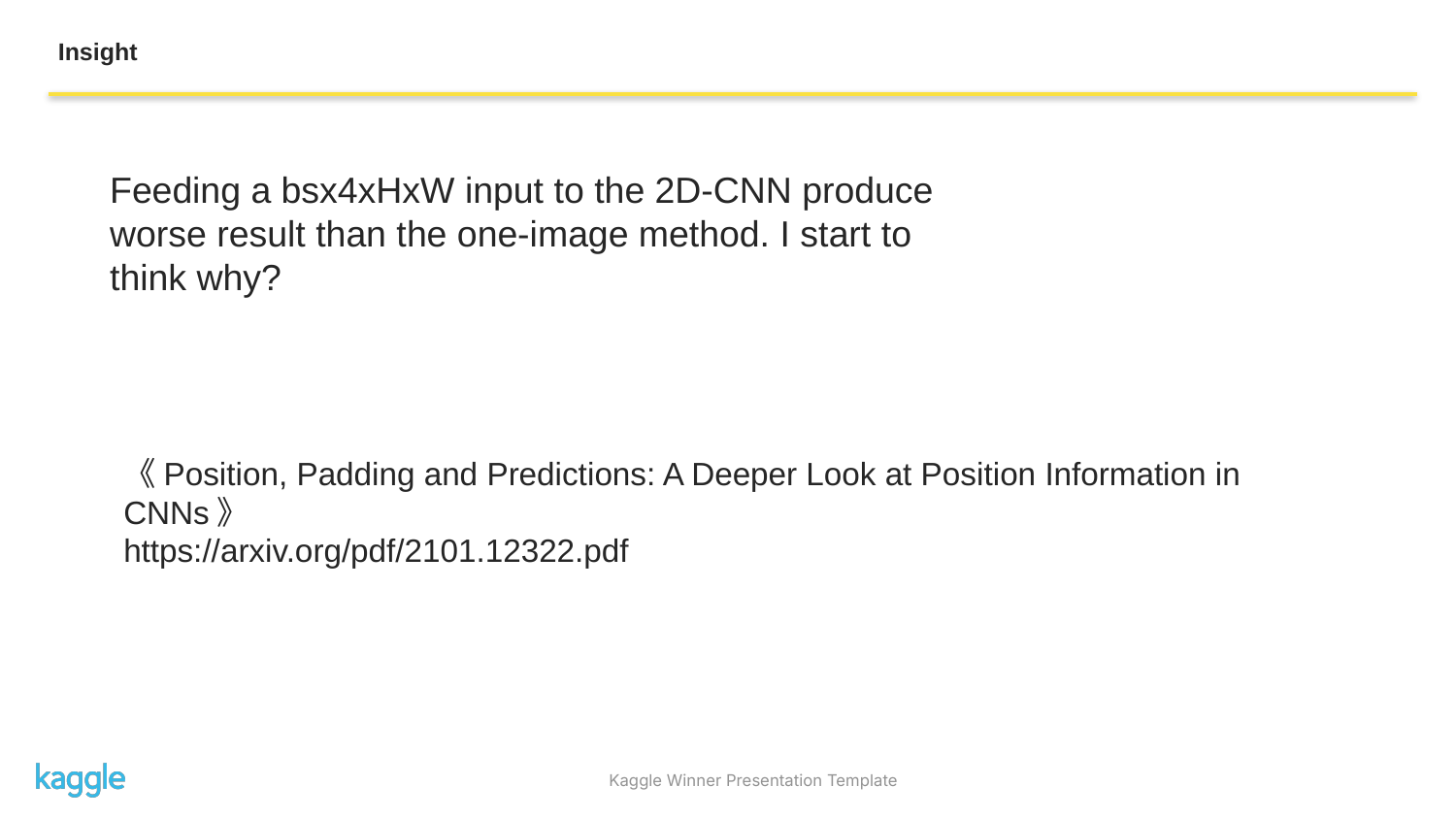

Insight

Feeding a bsx4xHxW input to the 2D-CNN produce worse result than the one-image method. I start to think why?
《Position, Padding and Predictions: A Deeper Look at Position Information in CNNs》
https://arxiv.org/pdf/2101.12322.pdf

7